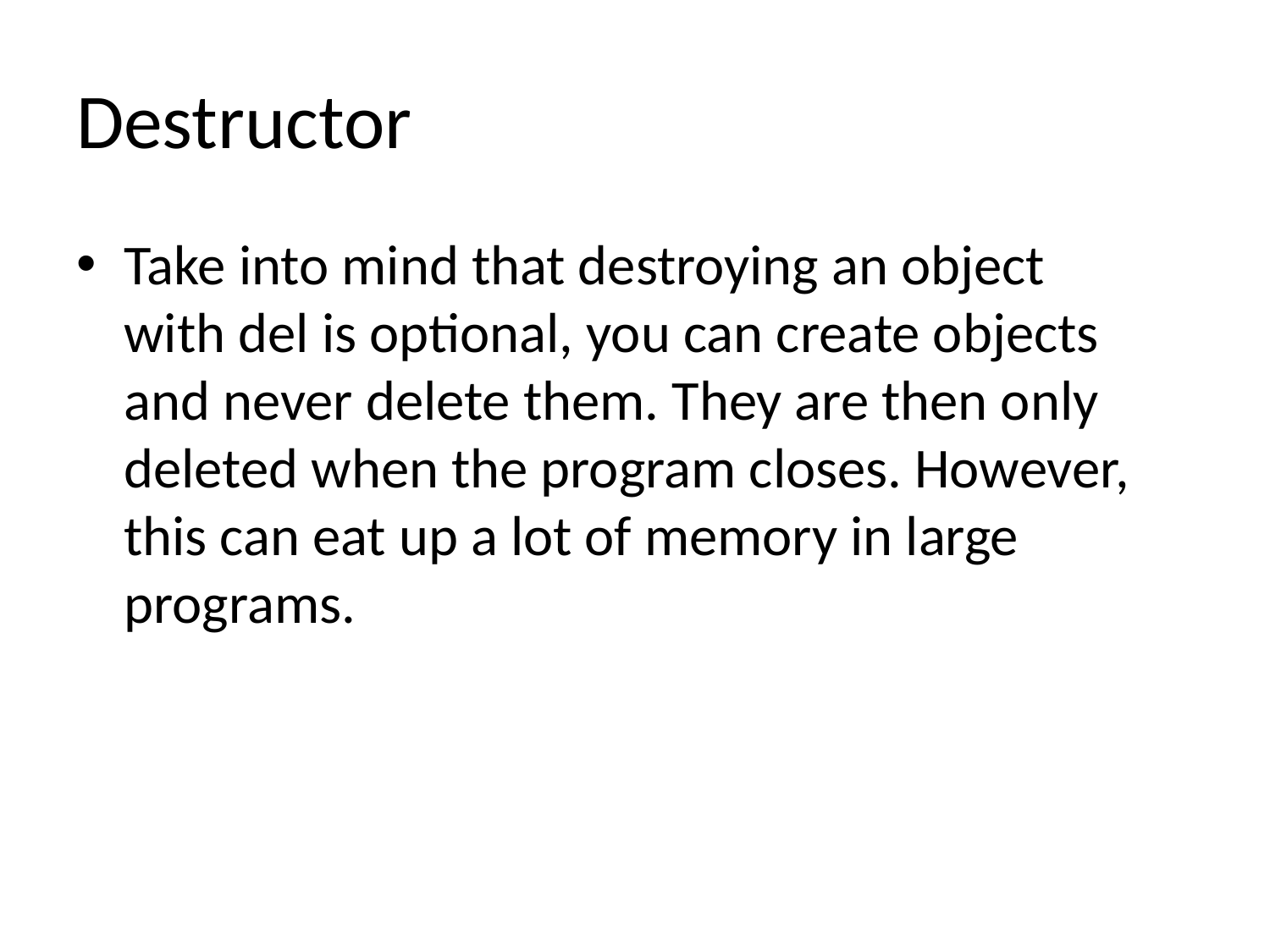

# Destructor
Take into mind that destroying an object with del is optional, you can create objects and never delete them. They are then only deleted when the program closes. However, this can eat up a lot of memory in large programs.